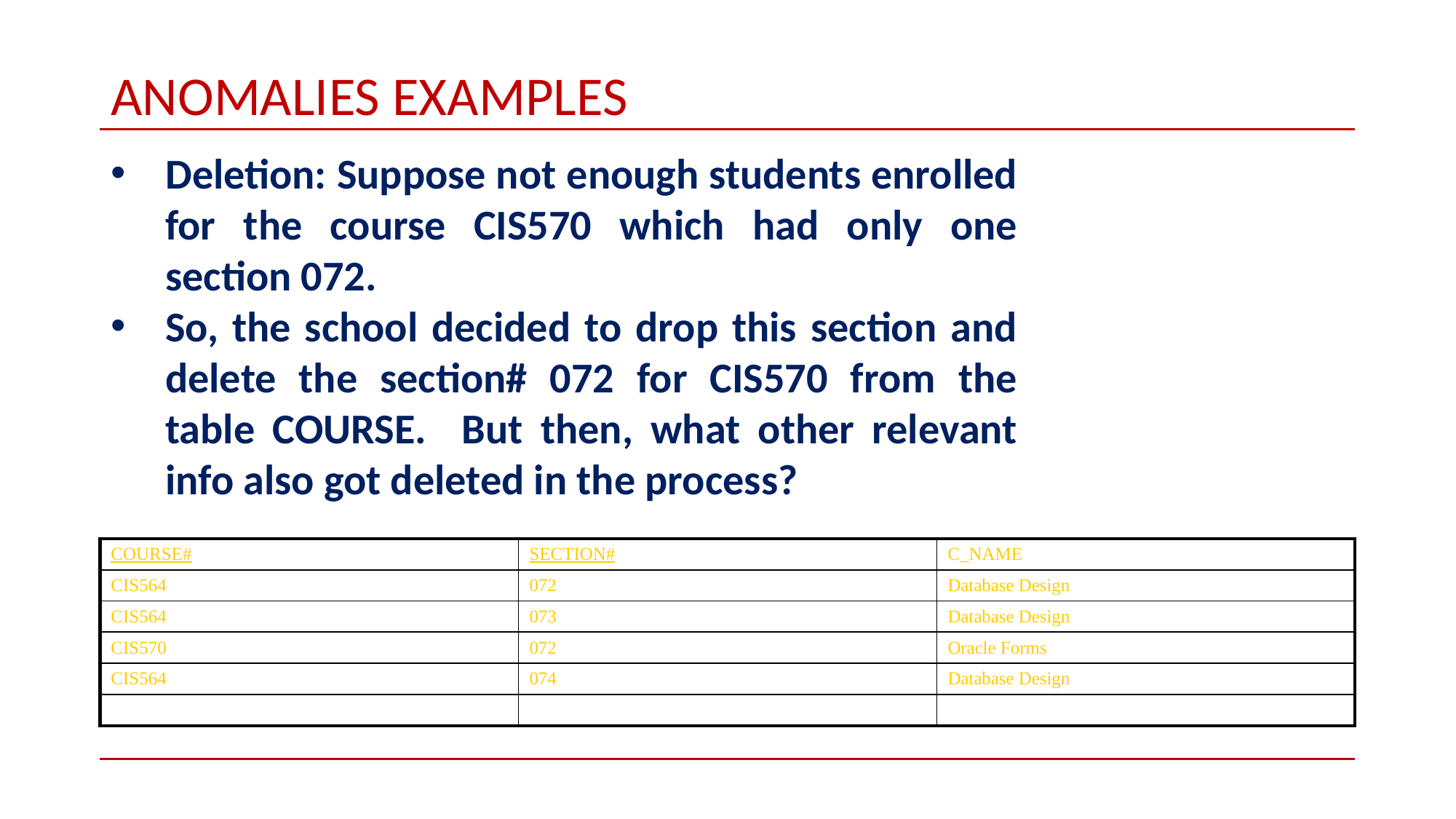

# ANOMALIES EXAMPLES
Deletion: Suppose not enough students enrolled for the course CIS570 which had only one section 072.
So, the school decided to drop this section and delete the section# 072 for CIS570 from the table COURSE.  But then, what other relevant info also got deleted in the process?
| COURSE# | SECTION# | C\_NAME |
| --- | --- | --- |
| CIS564 | 072 | Database Design |
| CIS564 | 073 | Database Design |
| CIS570 | 072 | Oracle Forms |
| CIS564 | 074 | Database Design |
|  |  |  |